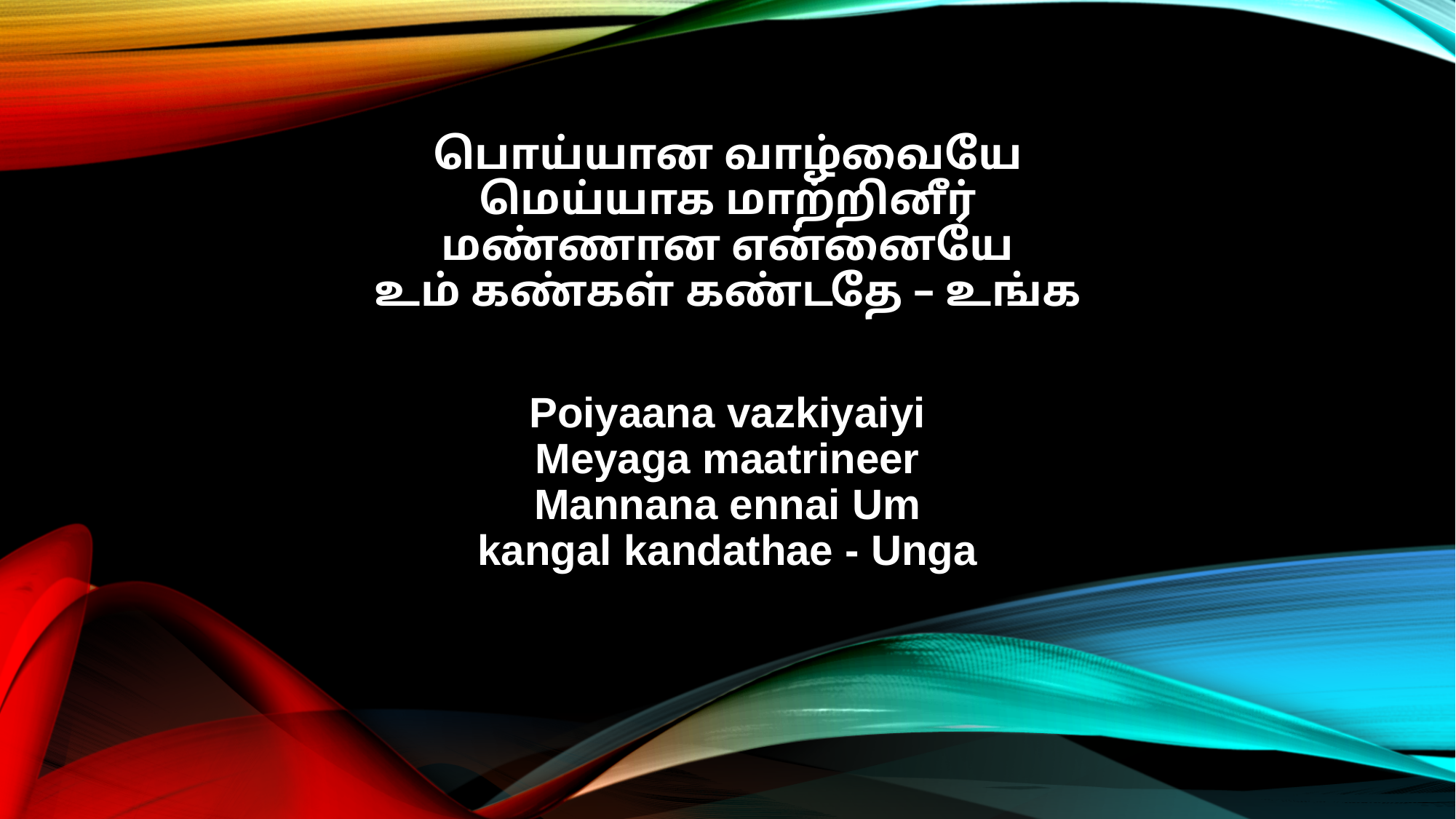

பொய்யான வாழ்வையே
மெய்யாக மாற்றினீர்
மண்ணான என்னையே
உம் கண்கள் கண்டதே – உங்க

Poiyaana vazkiyaiyi
Meyaga maatrineer
Mannana ennai Um
kangal kandathae - Unga